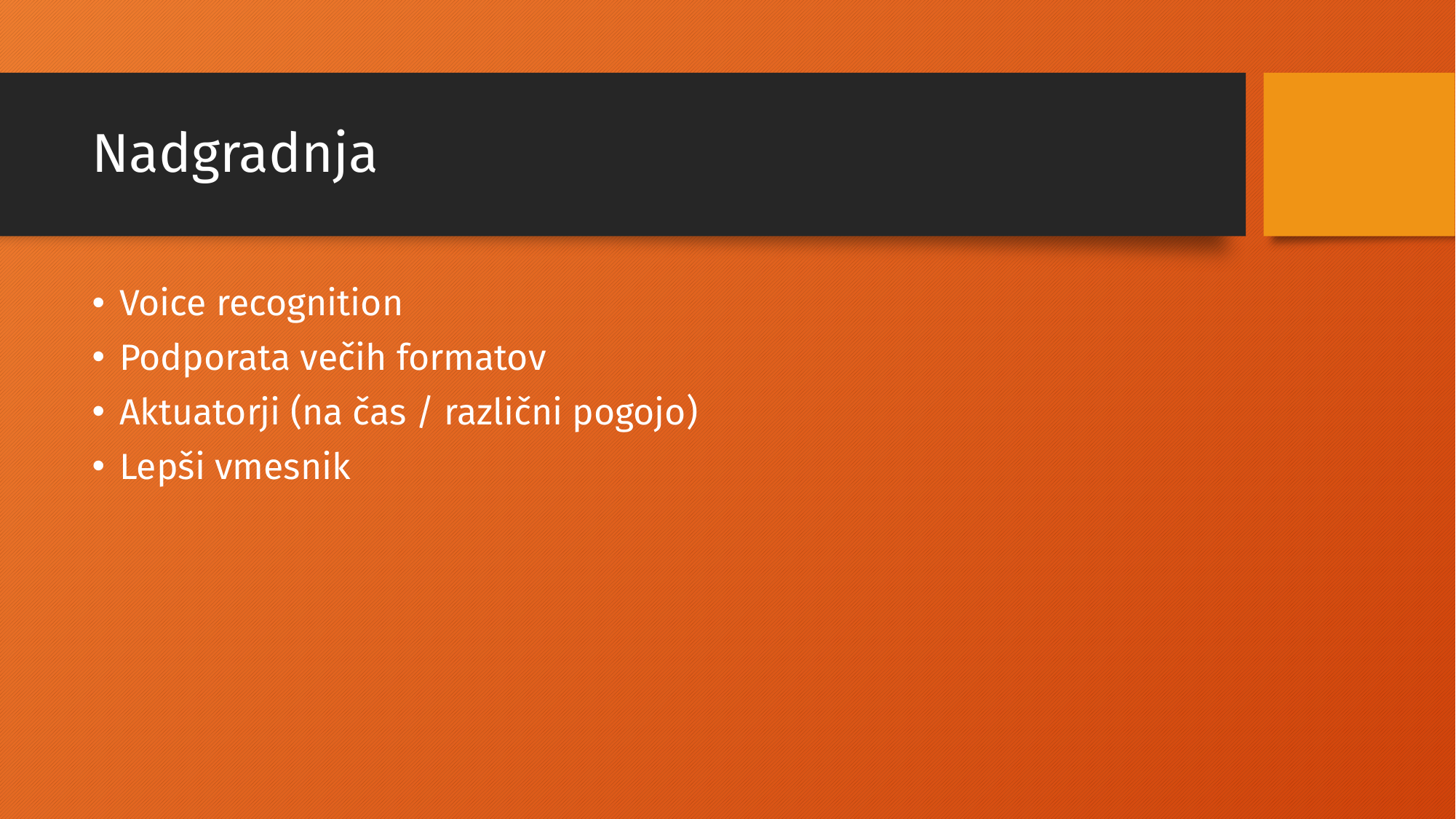

# Nadgradnja
Voice recognition
Podporata večih formatov
Aktuatorji (na čas / različni pogojo)
Lepši vmesnik